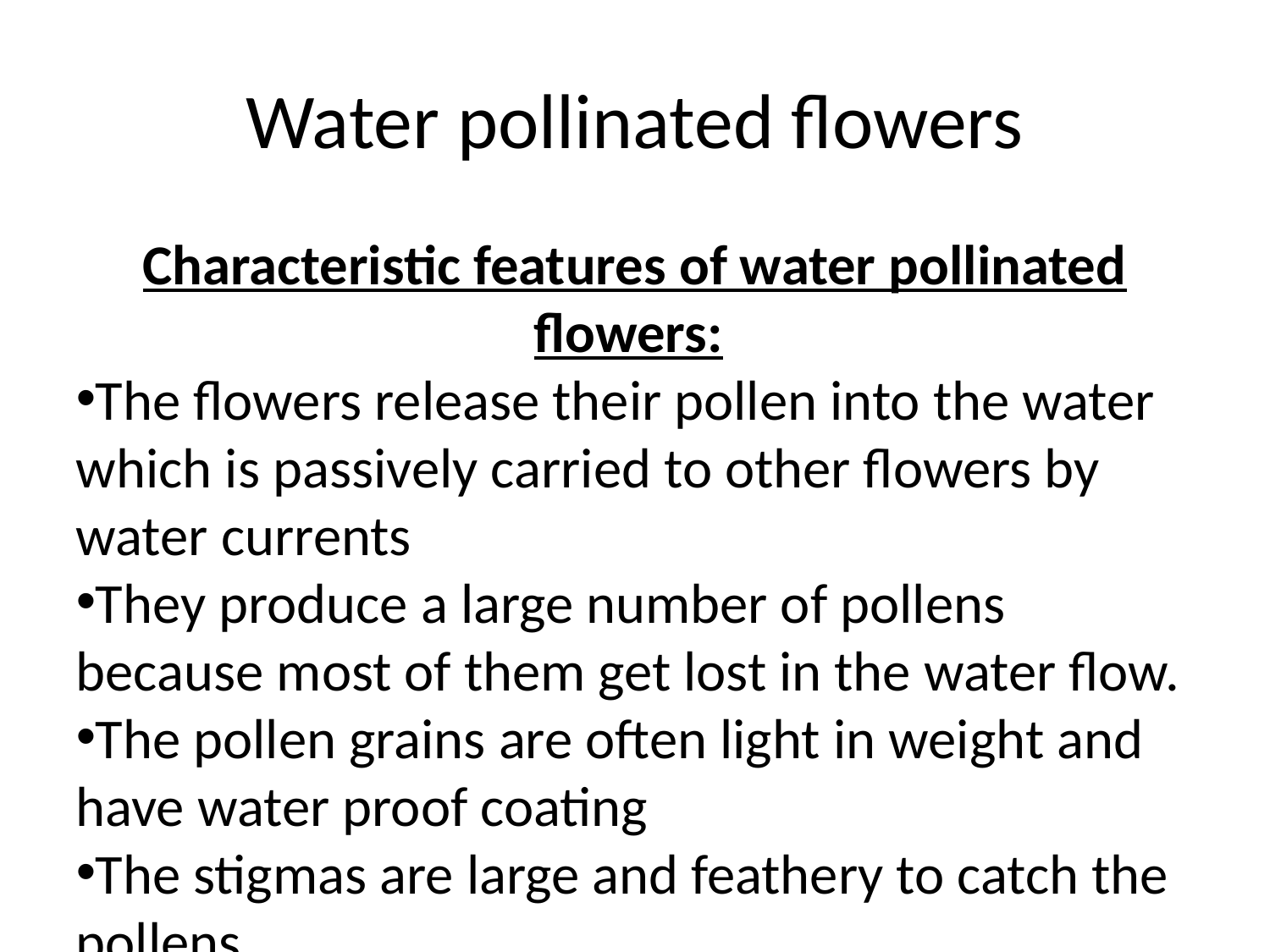

Water pollinated flowers
Characteristic features of water pollinated flowers:
The flowers release their pollen into the water which is passively carried to other flowers by water currents
They produce a large number of pollens because most of them get lost in the water flow.
The pollen grains are often light in weight and have water proof coating
The stigmas are large and feathery to catch the pollens.
In some species, the male flowers after maturation get detached from the mother plant and float 0on the water surface.
 The stalk of the pollinated flowers are usually very long to project their stigmas above the water surface to receive pollen from male flowers.
The flowers need not to be colorful (no need to attract) and generally white in color